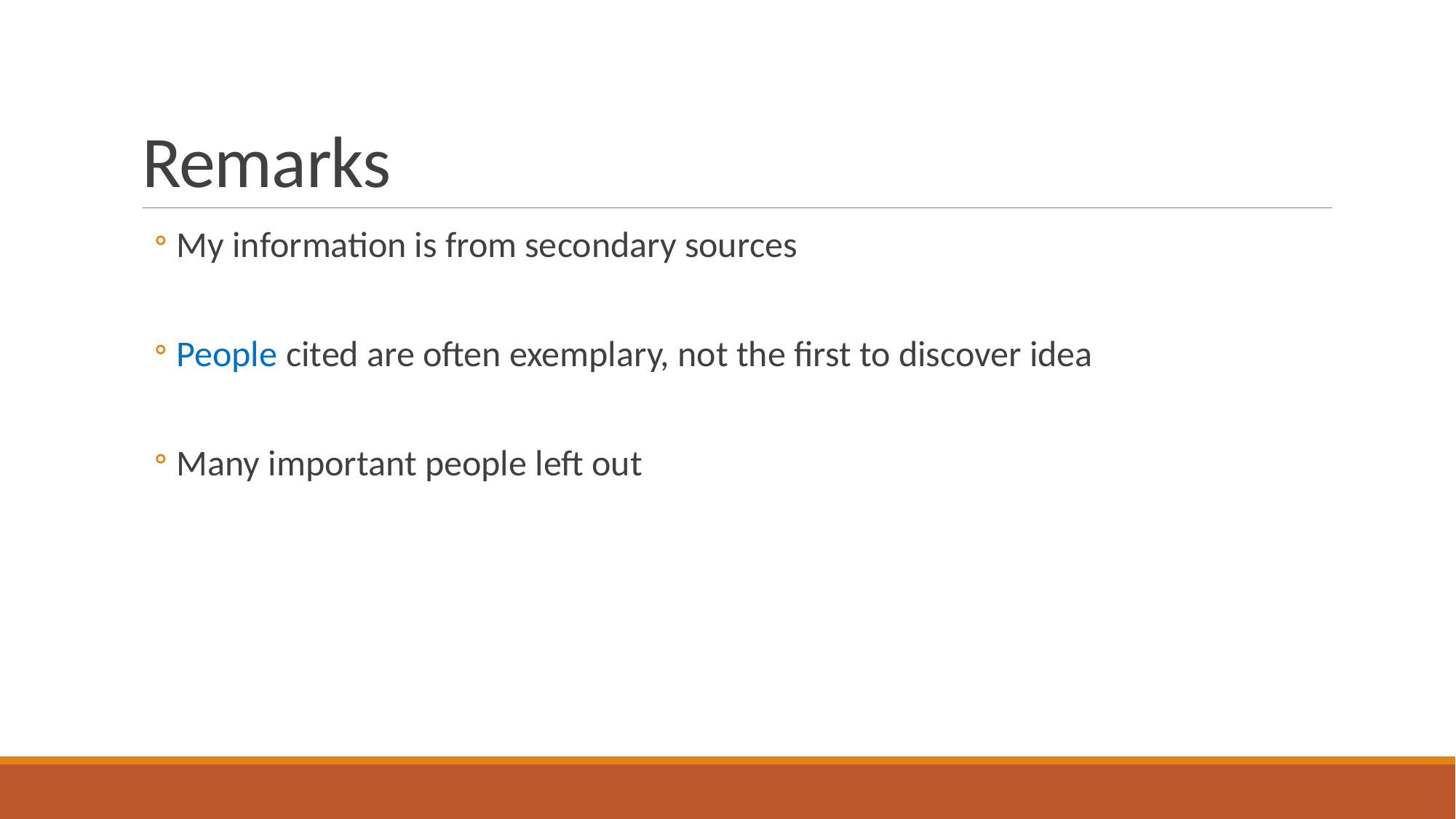

# Remarks
My information is from secondary sources

People cited are often exemplary, not the first to discover idea

Many important people left out